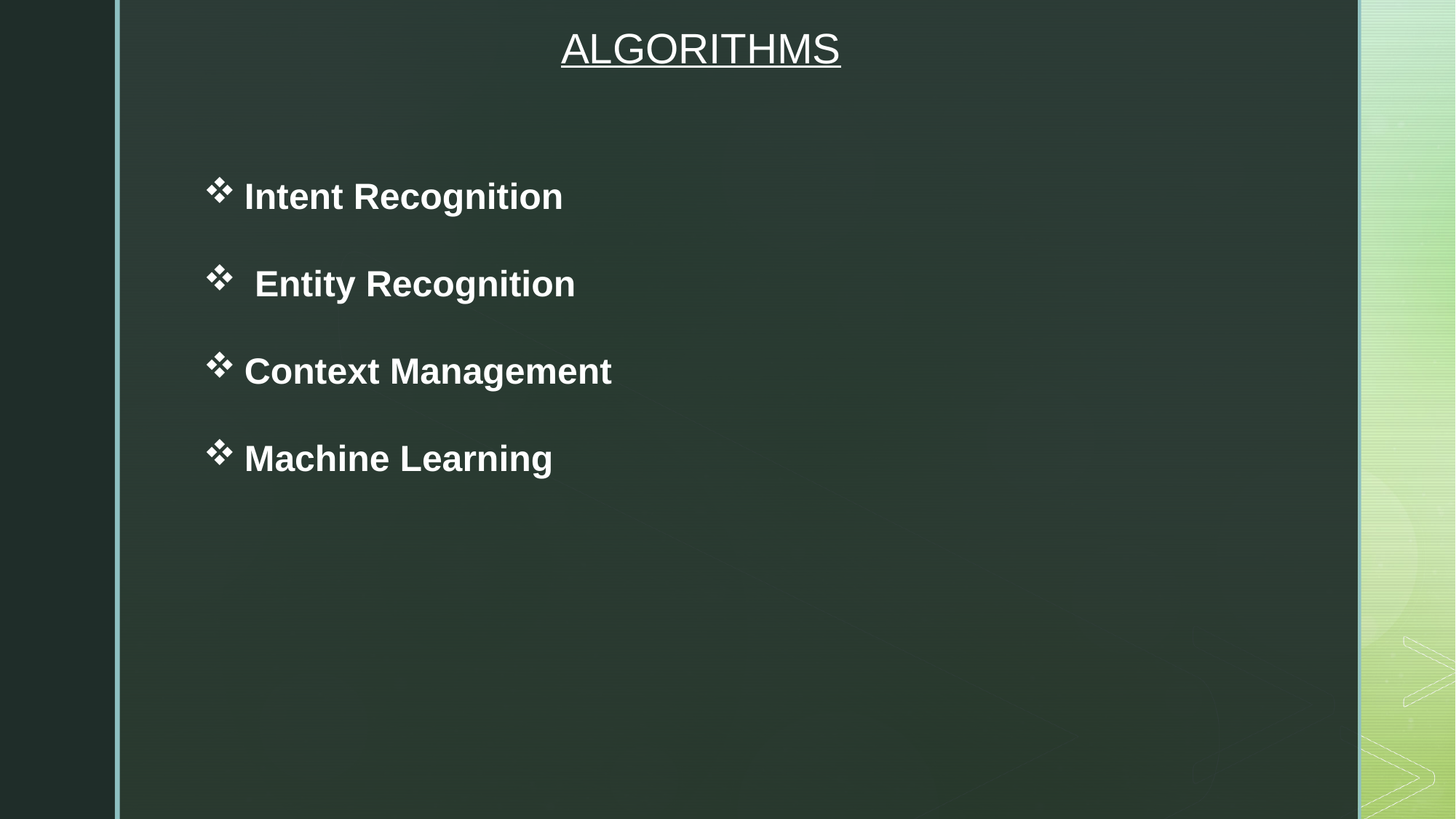

ALGORITHMS
Intent Recognition

 Entity Recognition

Context Management

Machine Learning